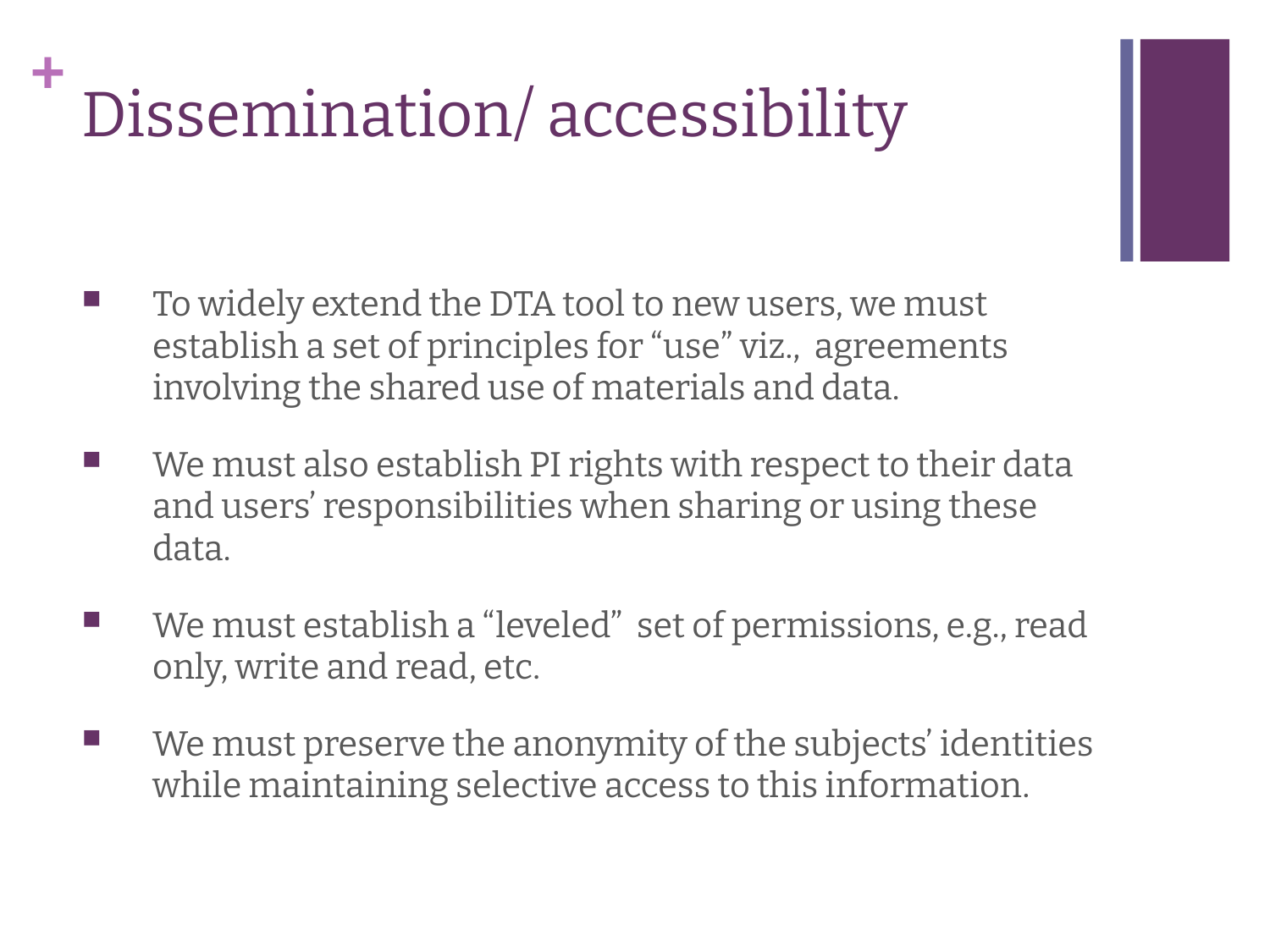

# Dissemination/ accessibility
To widely extend the DTA tool to new users, we must establish a set of principles for “use” viz.,  agreements involving the shared use of materials and data.
We must also establish PI rights with respect to their data and users’ responsibilities when sharing or using these data.
We must establish a “leveled”  set of permissions, e.g., read only, write and read, etc.
We must preserve the anonymity of the subjects’ identities while maintaining selective access to this information.